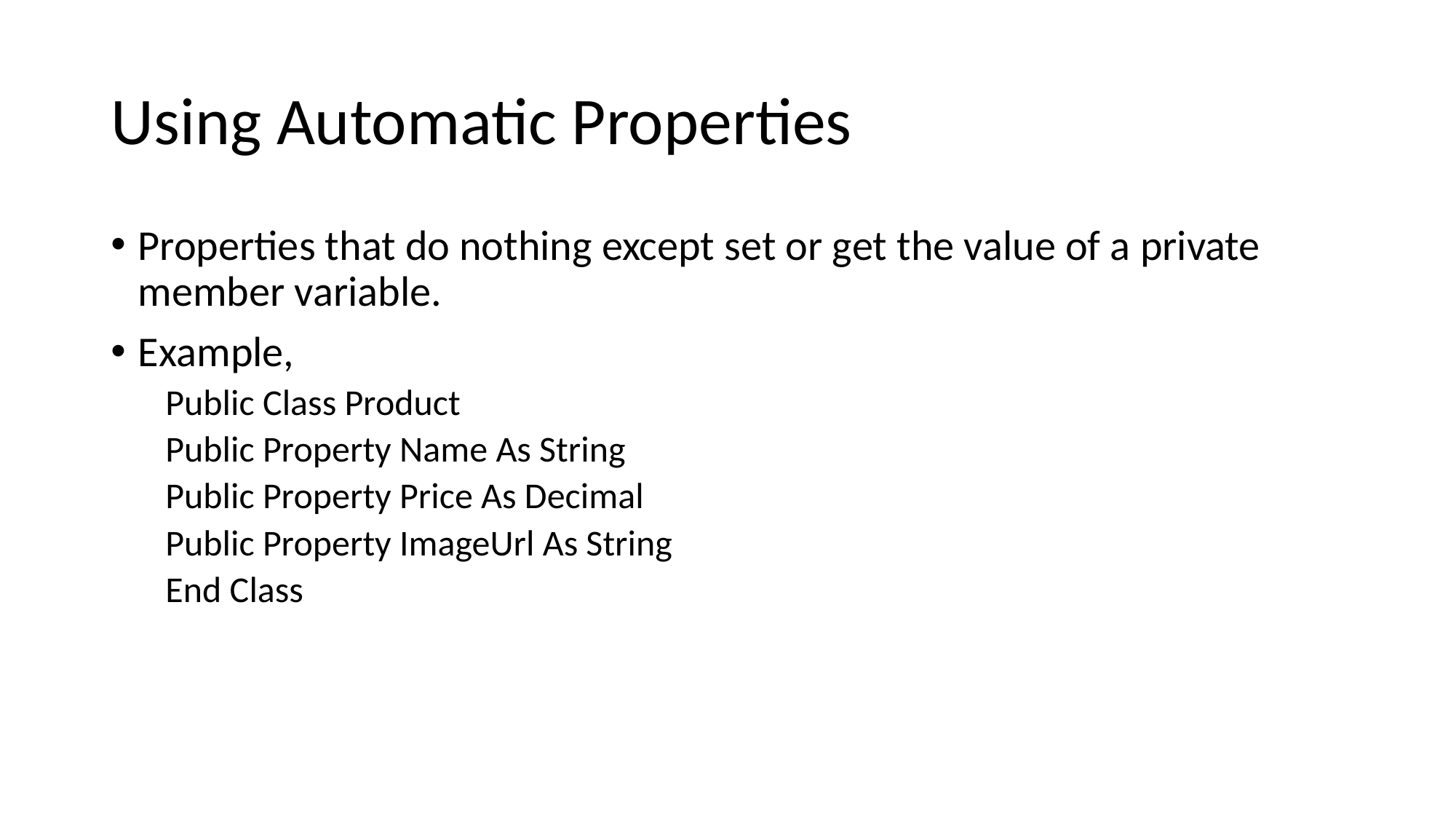

# Using Automatic Properties
Properties that do nothing except set or get the value of a private member variable.
Example,
Public Class Product
Public Property Name As String
Public Property Price As Decimal
Public Property ImageUrl As String
End Class